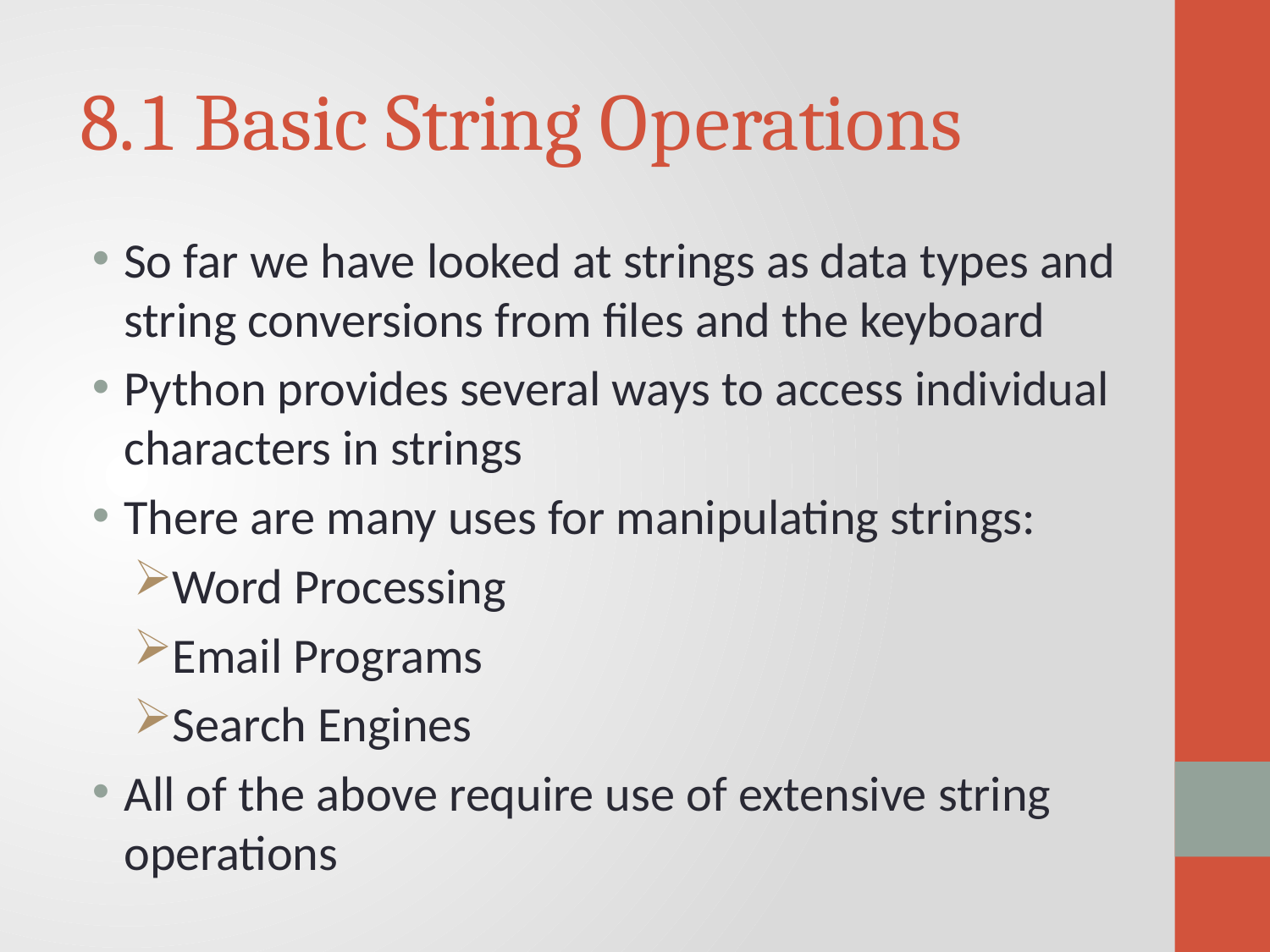

# 8.1 Basic String Operations
So far we have looked at strings as data types and string conversions from files and the keyboard
Python provides several ways to access individual characters in strings
There are many uses for manipulating strings:
Word Processing
Email Programs
Search Engines
All of the above require use of extensive string operations